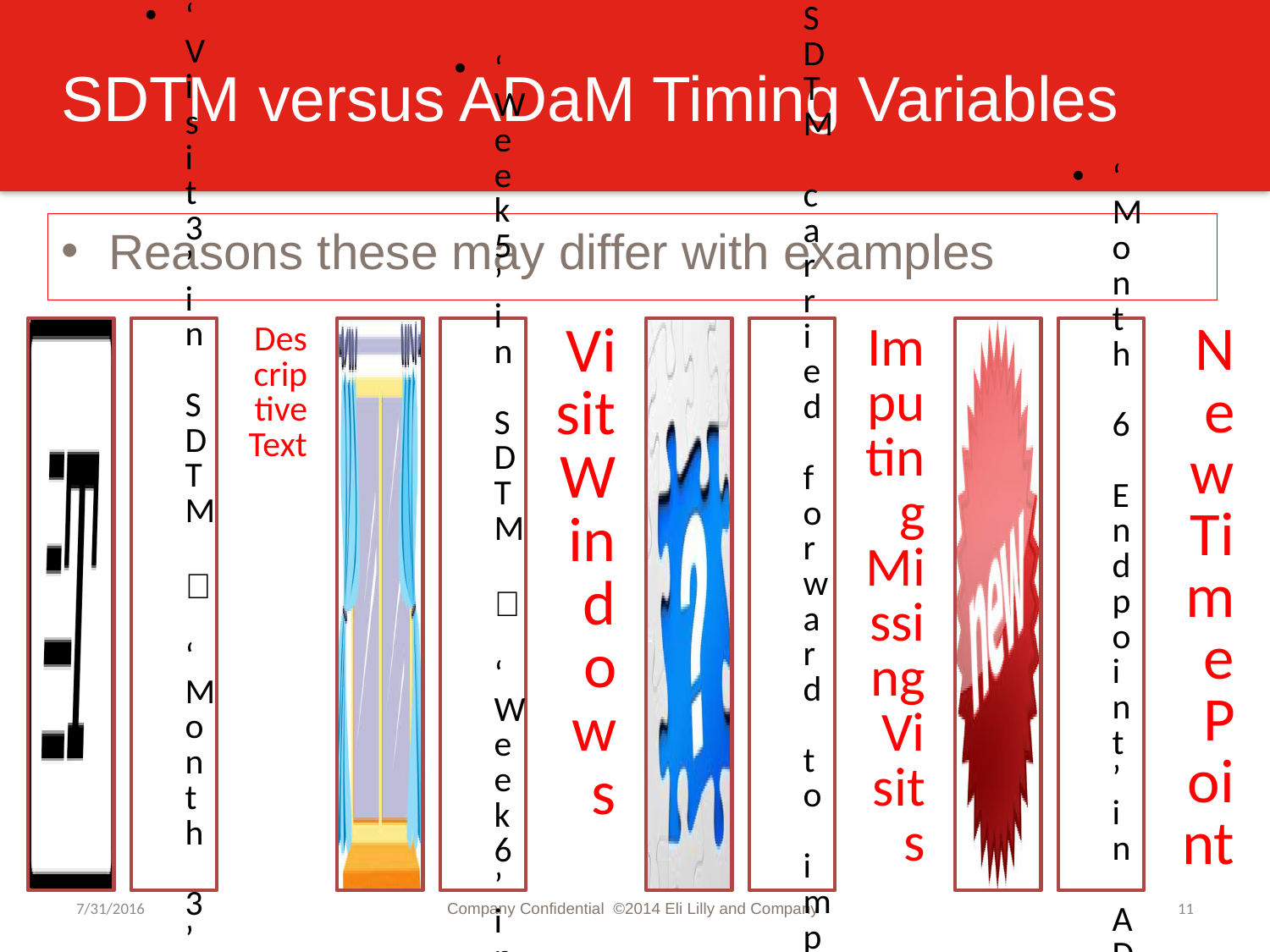

# SDTM versus ADaM Timing Variables
Reasons these may differ with examples
Visit Windows
New Time Point
7/31/2016
Company Confidential  ©2014 Eli Lilly and Company
11